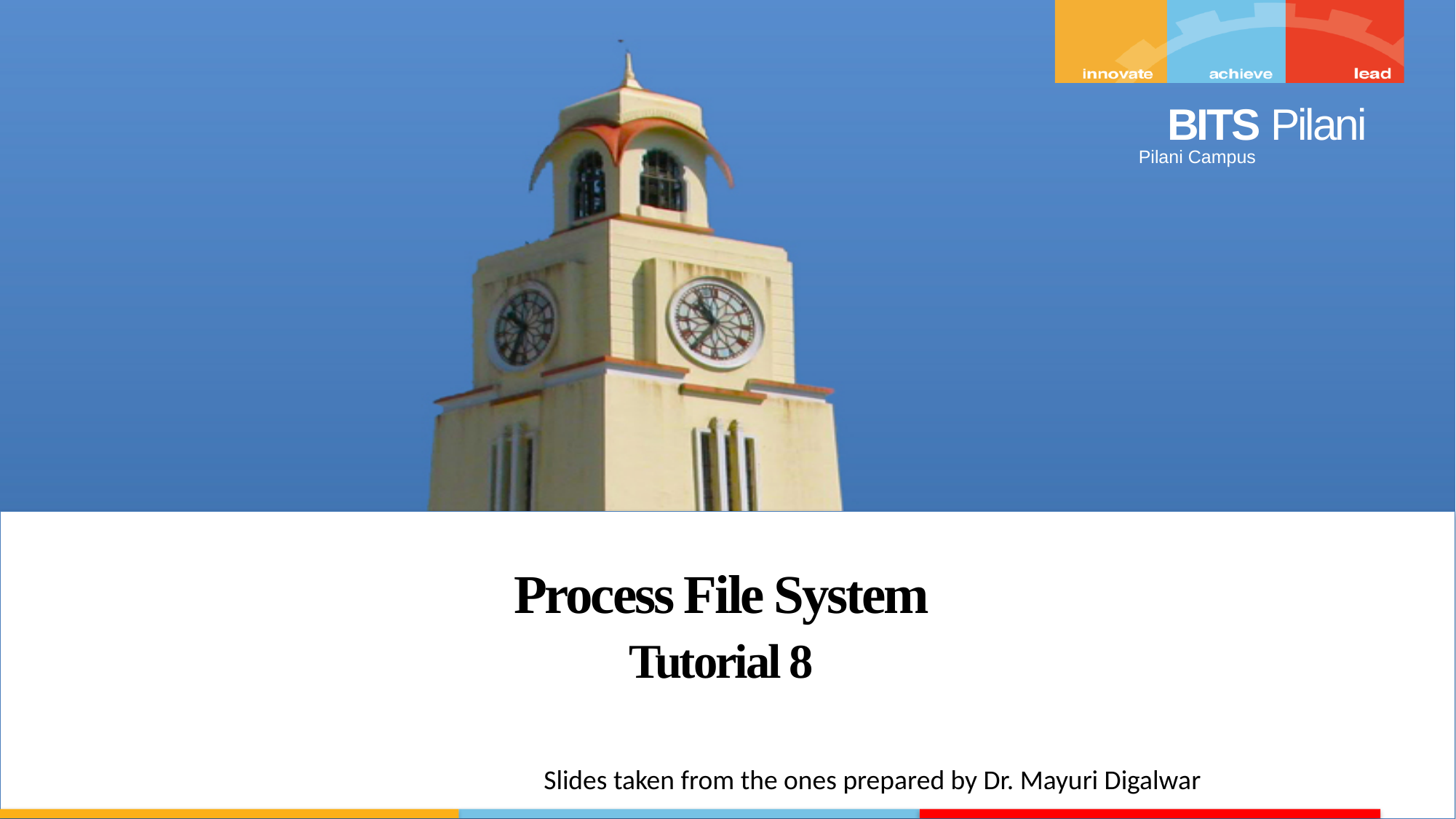

Process File System
Tutorial 8

Slides taken from the ones prepared by Dr. Mayuri Digalwar